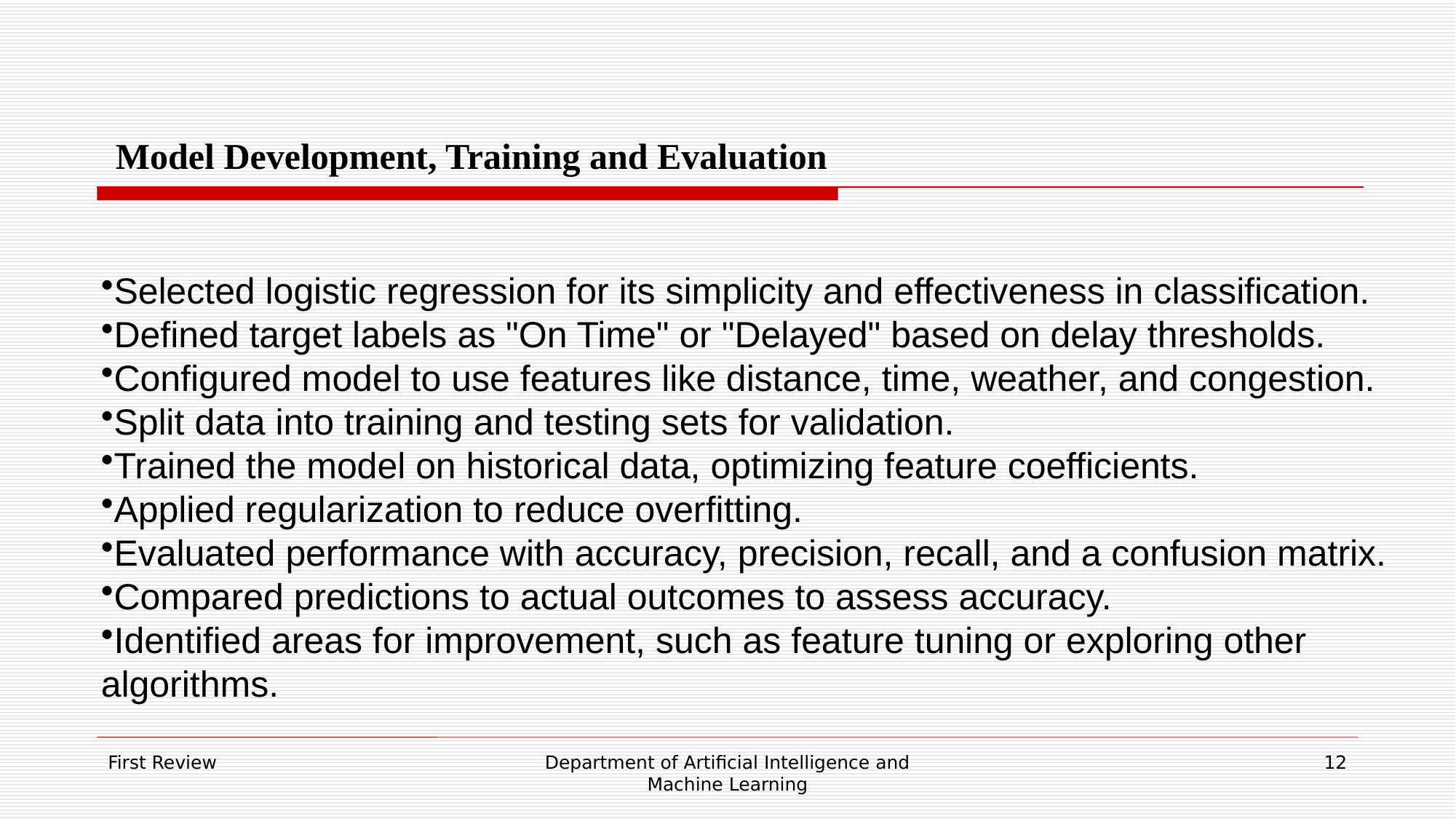

# Model Development, Training and Evaluation

Selected logistic regression for its simplicity and effectiveness in classification.
Defined target labels as "On Time" or "Delayed" based on delay thresholds.
Configured model to use features like distance, time, weather, and congestion.
Split data into training and testing sets for validation.
Trained the model on historical data, optimizing feature coefficients.
Applied regularization to reduce overfitting.
Evaluated performance with accuracy, precision, recall, and a confusion matrix.
Compared predictions to actual outcomes to assess accuracy.
Identified areas for improvement, such as feature tuning or exploring other algorithms.
First Review
Department of Artificial Intelligence and Machine Learning
12